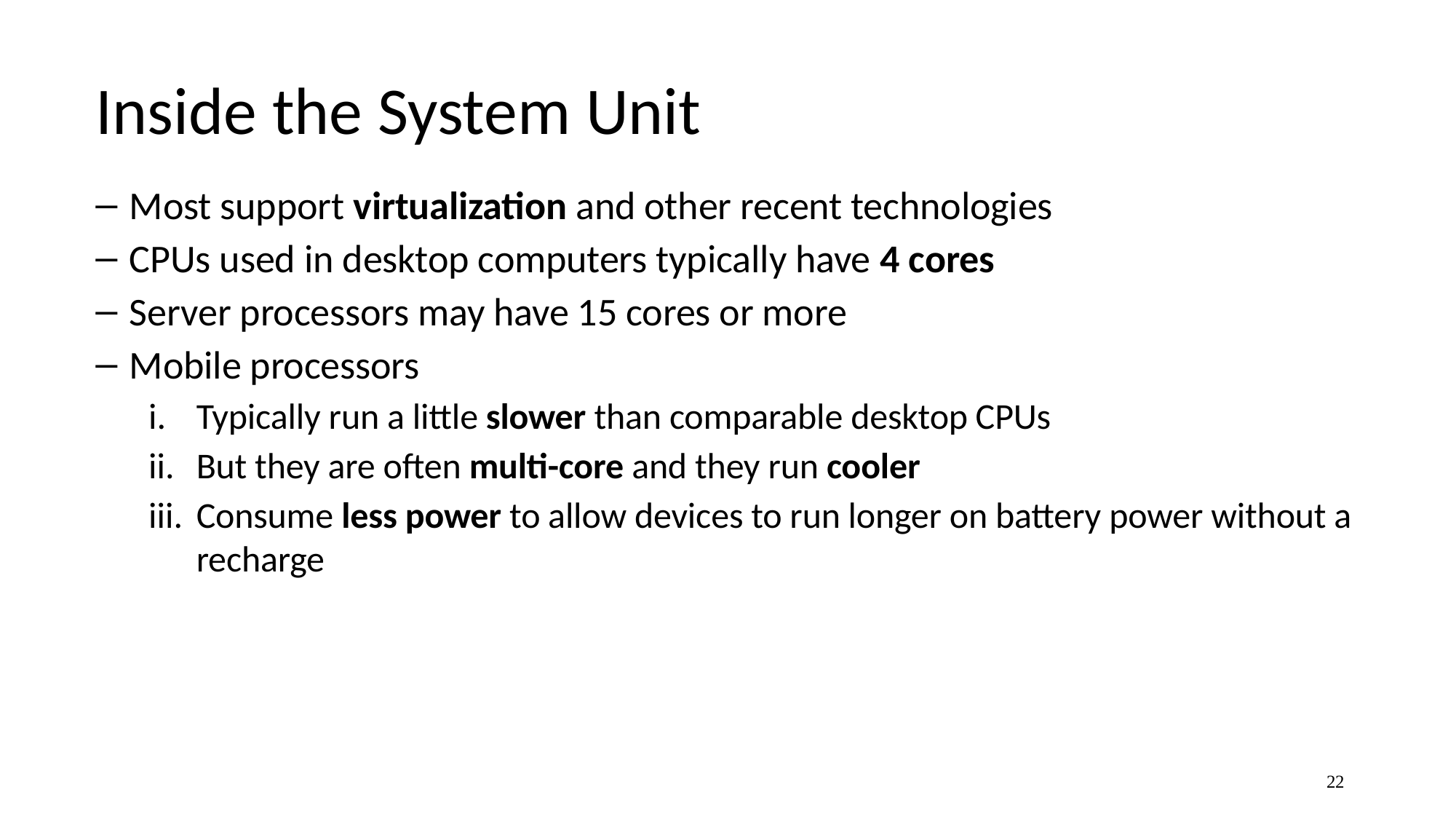

# Inside the System Unit
Most support virtualization and other recent technologies
CPUs used in desktop computers typically have 4 cores
Server processors may have 15 cores or more
Mobile processors
Typically run a little slower than comparable desktop CPUs
But they are often multi-core and they run cooler
Consume less power to allow devices to run longer on battery power without a recharge
22